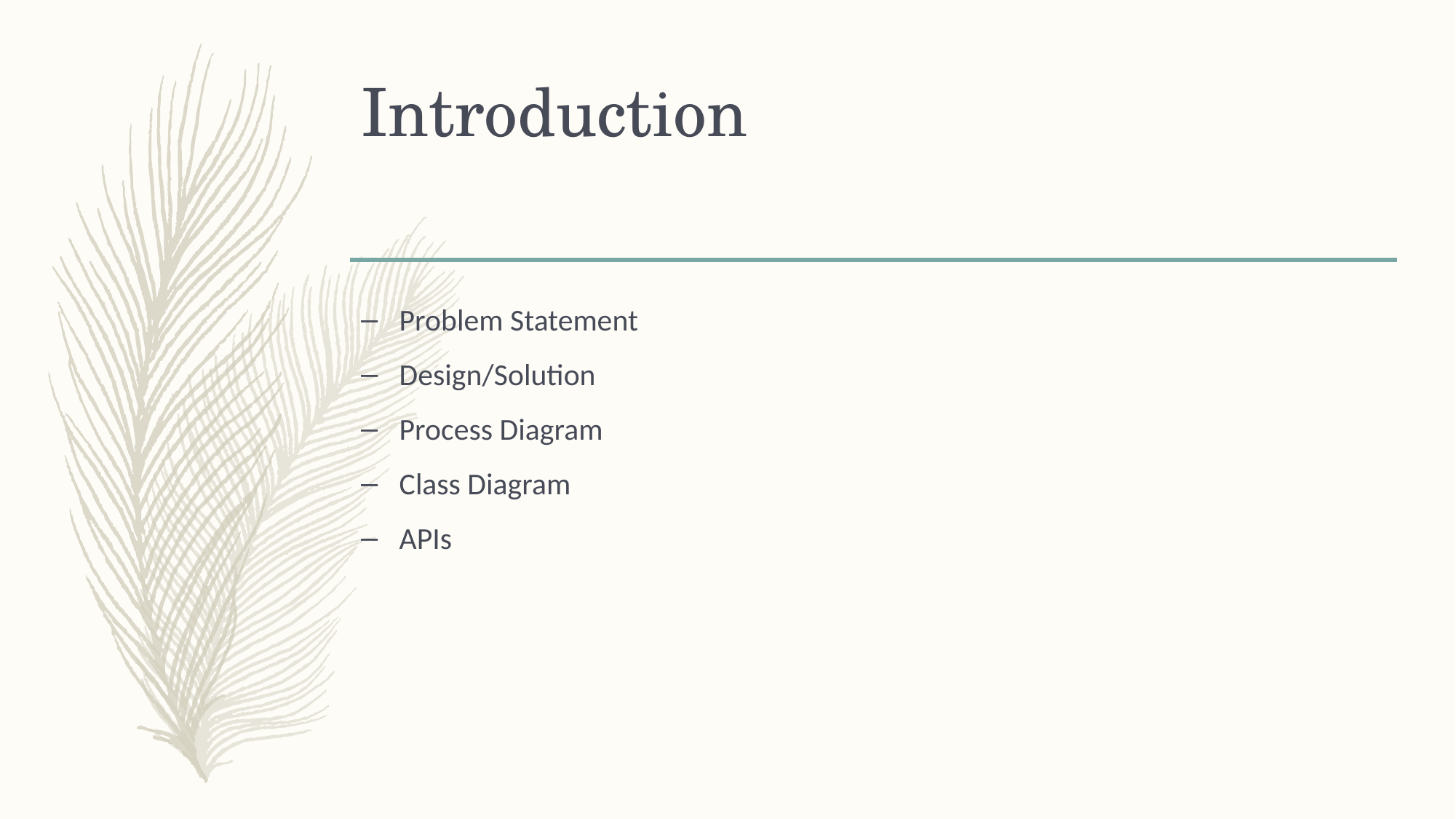

# Introduction
Problem Statement
Design/Solution
Process Diagram
Class Diagram
APIs